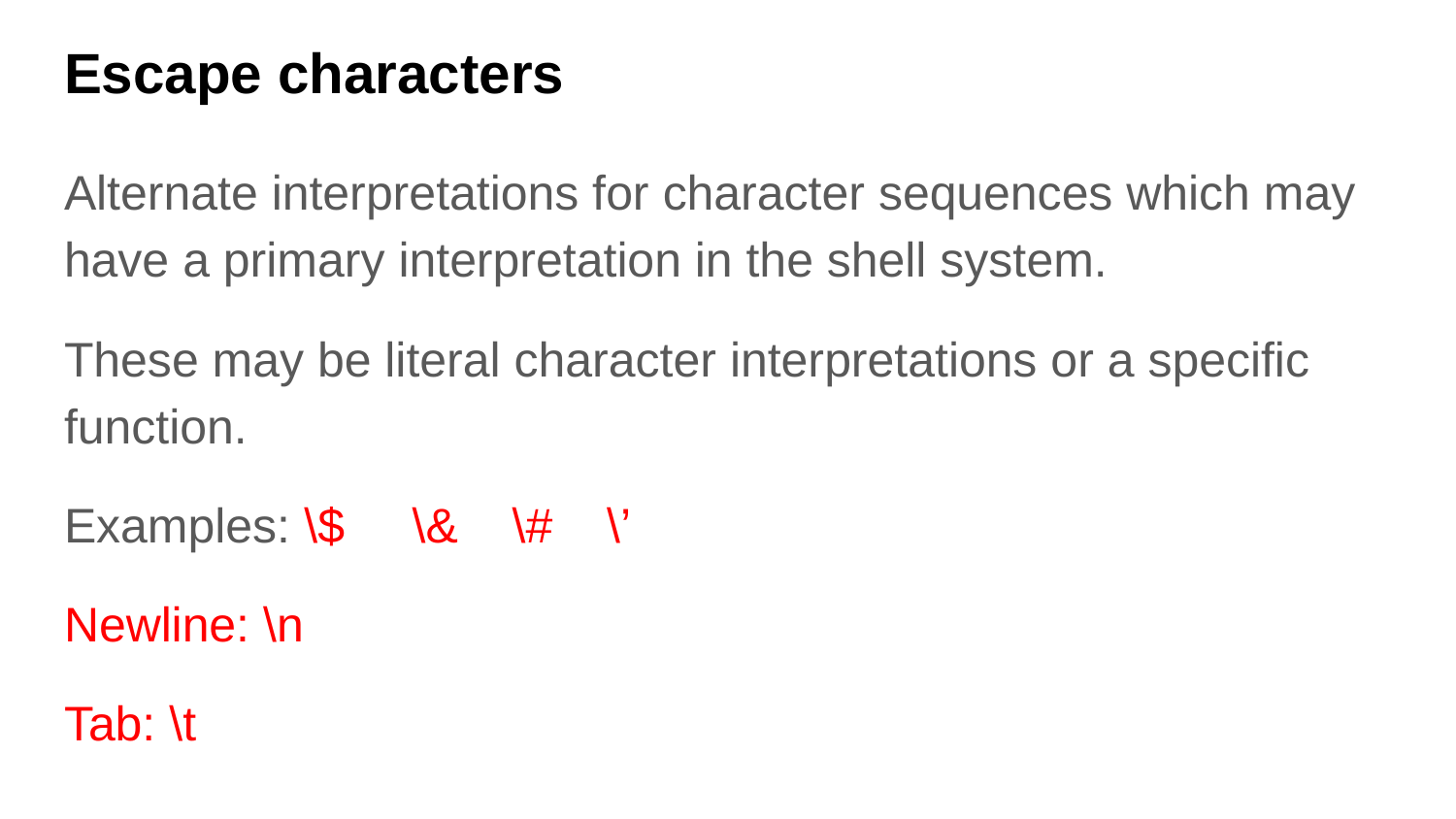

# Escape characters
Alternate interpretations for character sequences which may have a primary interpretation in the shell system.
These may be literal character interpretations or a specific function.
Examples: \$     \&    \#    \’
Newline: \n
Tab: \t